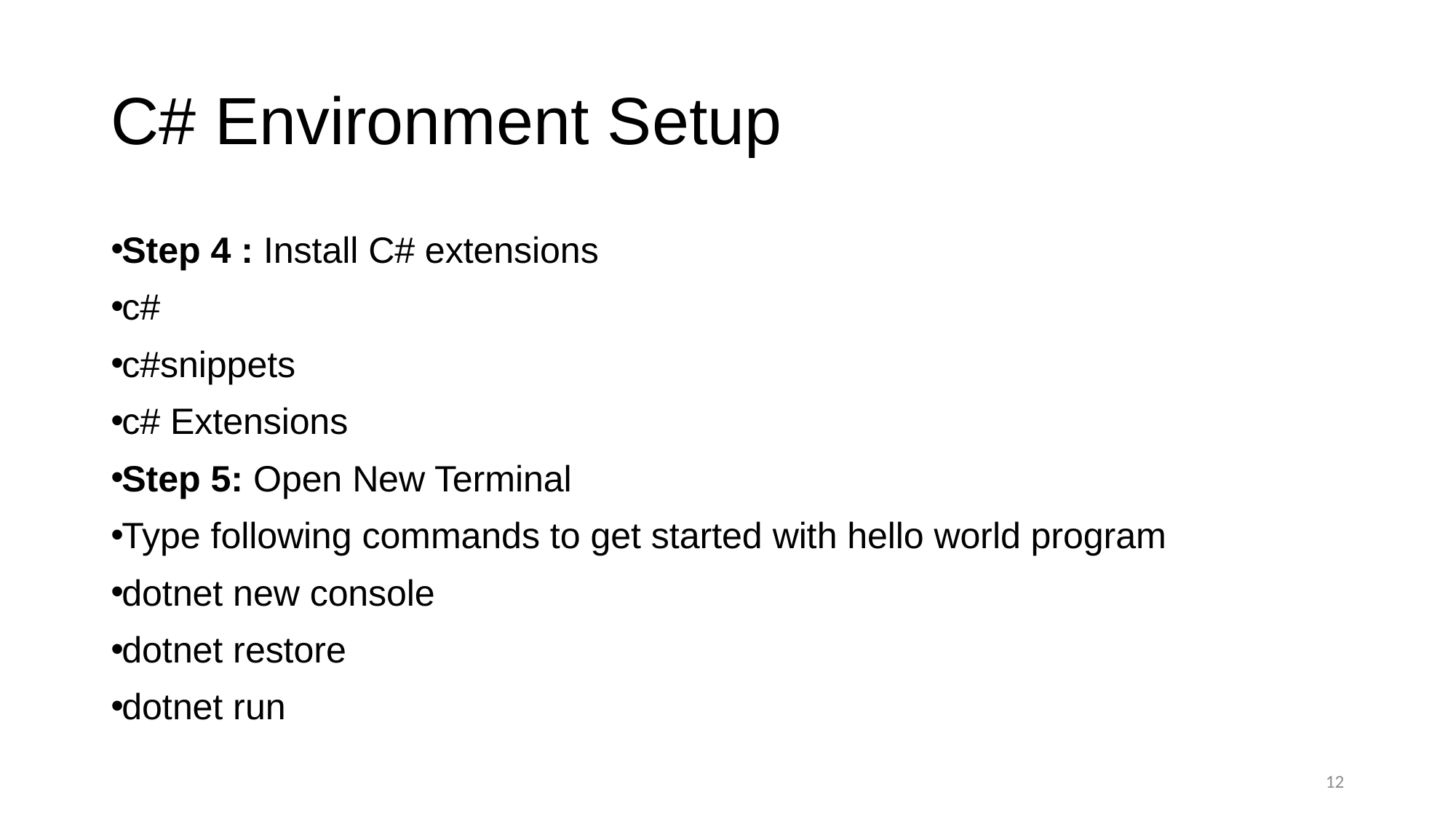

# C# Environment Setup
Step 4 : Install C# extensions
c#
c#snippets
c# Extensions
Step 5: Open New Terminal
Type following commands to get started with hello world program
dotnet new console
dotnet restore
dotnet run

12